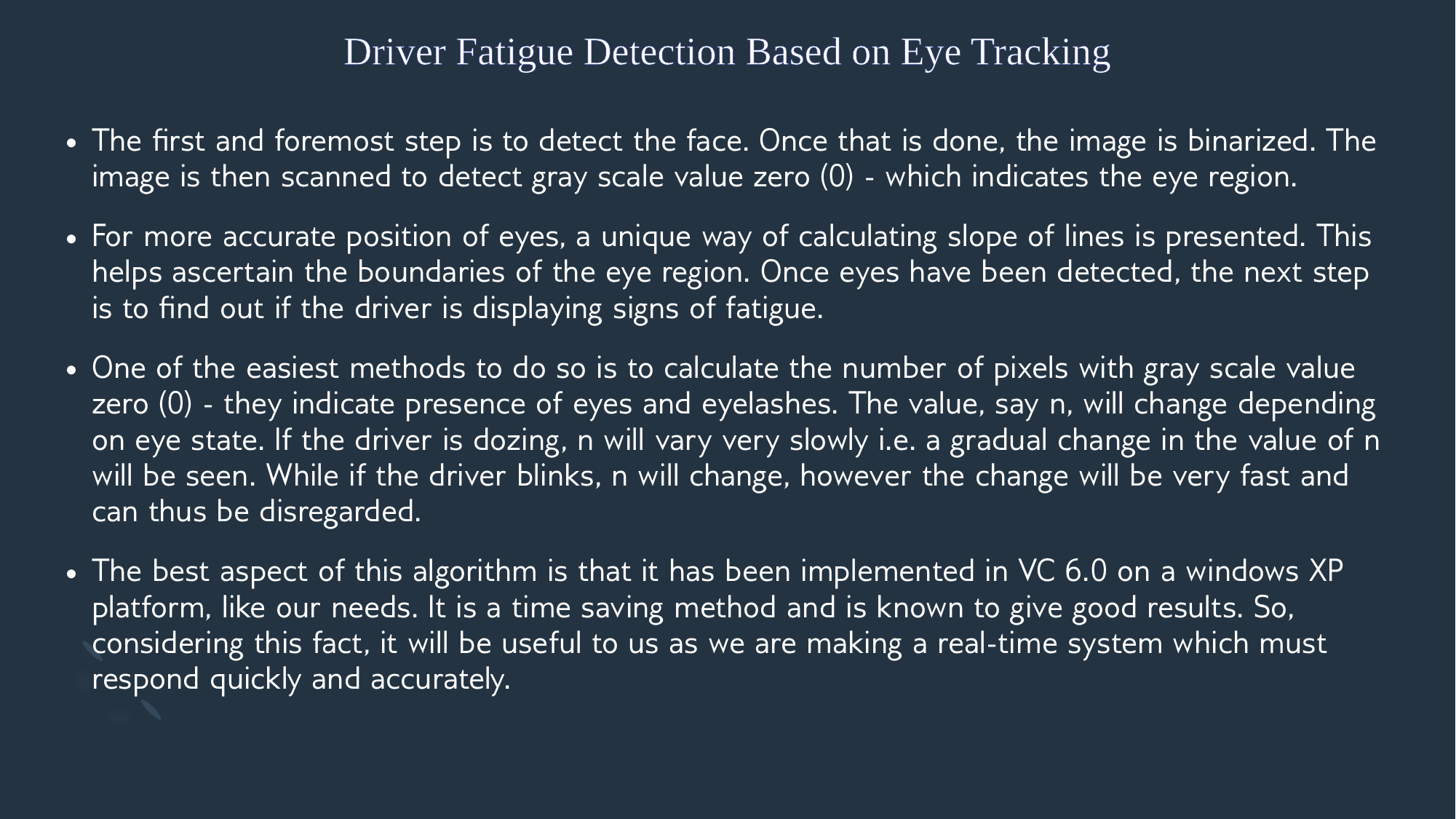

# Driver Fatigue Detection Based on Eye Tracking
The first and foremost step is to detect the face. Once that is done, the image is binarized. The image is then scanned to detect gray scale value zero (0) - which indicates the eye region.
For more accurate position of eyes, a unique way of calculating slope of lines is presented. This helps ascertain the boundaries of the eye region. Once eyes have been detected, the next step is to find out if the driver is displaying signs of fatigue.
One of the easiest methods to do so is to calculate the number of pixels with gray scale value zero (0) - they indicate presence of eyes and eyelashes. The value, say n, will change depending on eye state. If the driver is dozing, n will vary very slowly i.e. a gradual change in the value of n will be seen. While if the driver blinks, n will change, however the change will be very fast and can thus be disregarded.
The best aspect of this algorithm is that it has been implemented in VC 6.0 on a windows XP platform, like our needs. It is a time saving method and is known to give good results. So, considering this fact, it will be useful to us as we are making a real-time system which must respond quickly and accurately.